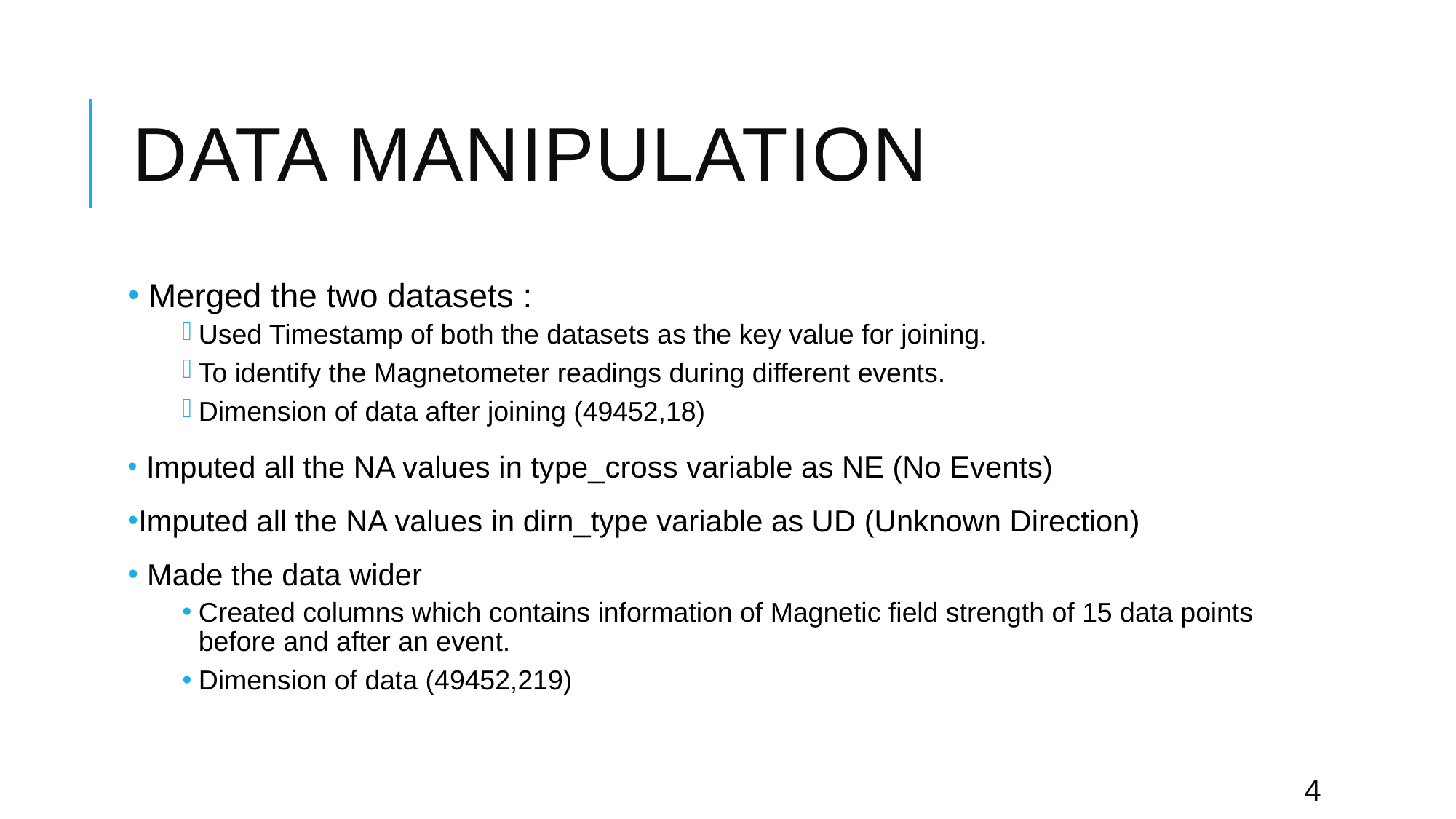

# Data manipulation
 Merged the two datasets :
Used Timestamp of both the datasets as the key value for joining.
To identify the Magnetometer readings during different events.
Dimension of data after joining (49452,18)
 Imputed all the NA values in type_cross variable as NE (No Events)
Imputed all the NA values in dirn_type variable as UD (Unknown Direction)
 Made the data wider
Created columns which contains information of Magnetic field strength of 15 data points before and after an event.
Dimension of data (49452,219)

4